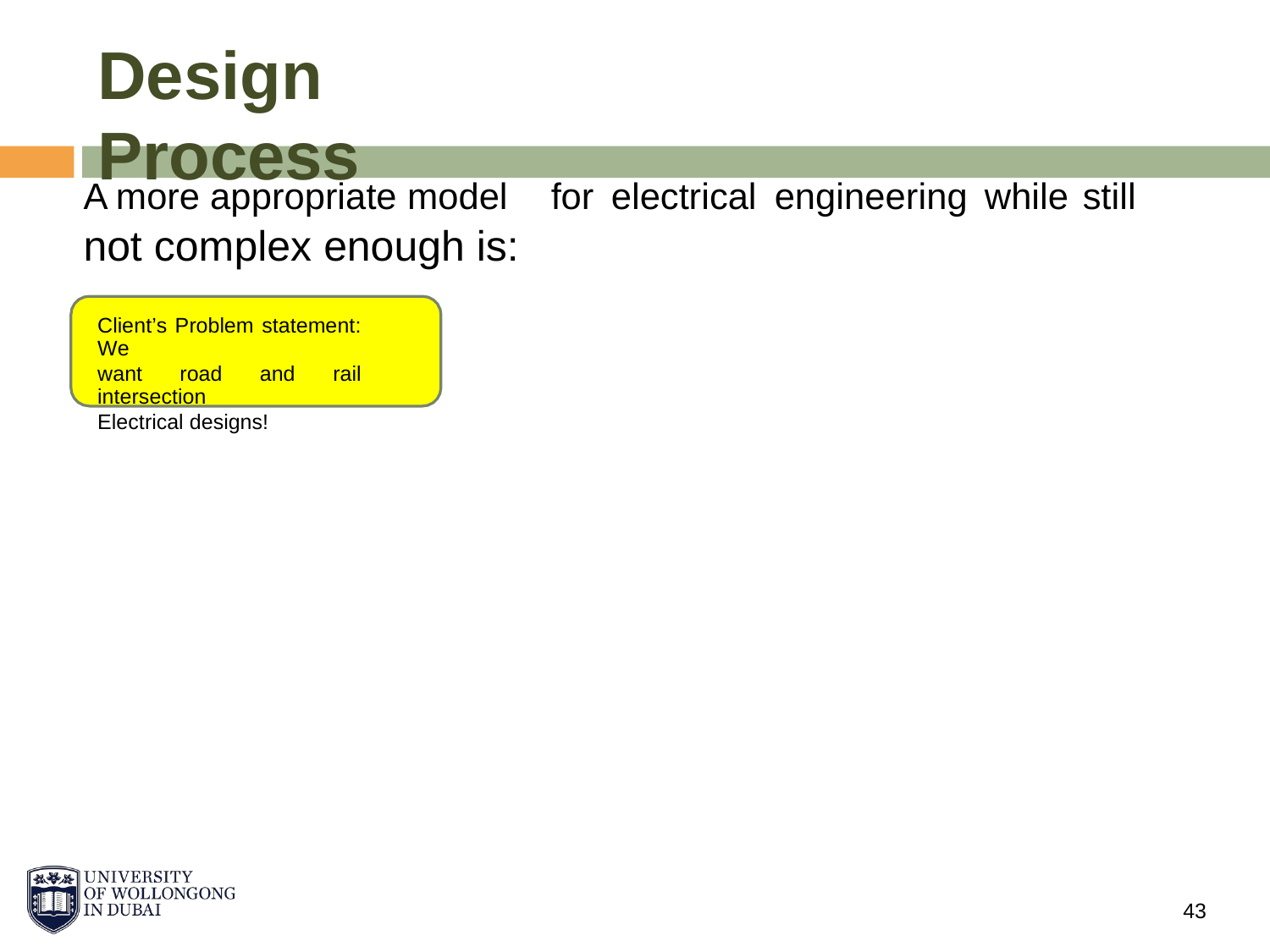

Design Process

A more appropriate model
not complex enough is:
for
electrical
engineering
while
still

Client’s Problem statement: We
want road and rail intersection
Electrical designs!

43